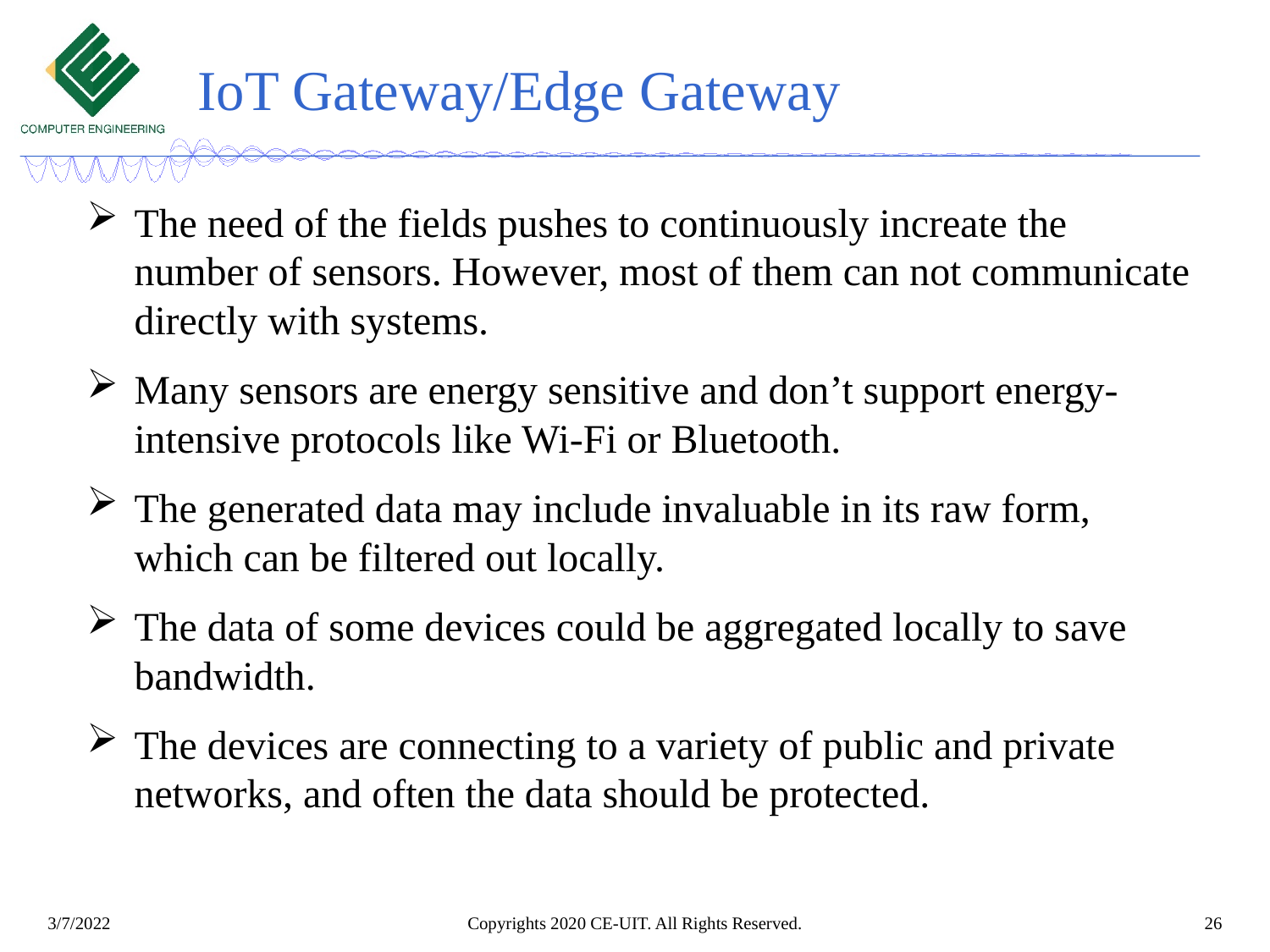

# IoT Gateway/Edge Gateway
The need of the fields pushes to continuously increate the number of sensors. However, most of them can not communicate directly with systems.
Many sensors are energy sensitive and don’t support energy‐intensive protocols like Wi‐Fi or Bluetooth.
The generated data may include invaluable in its raw form, which can be filtered out locally.
The data of some devices could be aggregated locally to save bandwidth.
The devices are connecting to a variety of public and private networks, and often the data should be protected.
Copyrights 2020 CE-UIT. All Rights Reserved.
26
3/7/2022